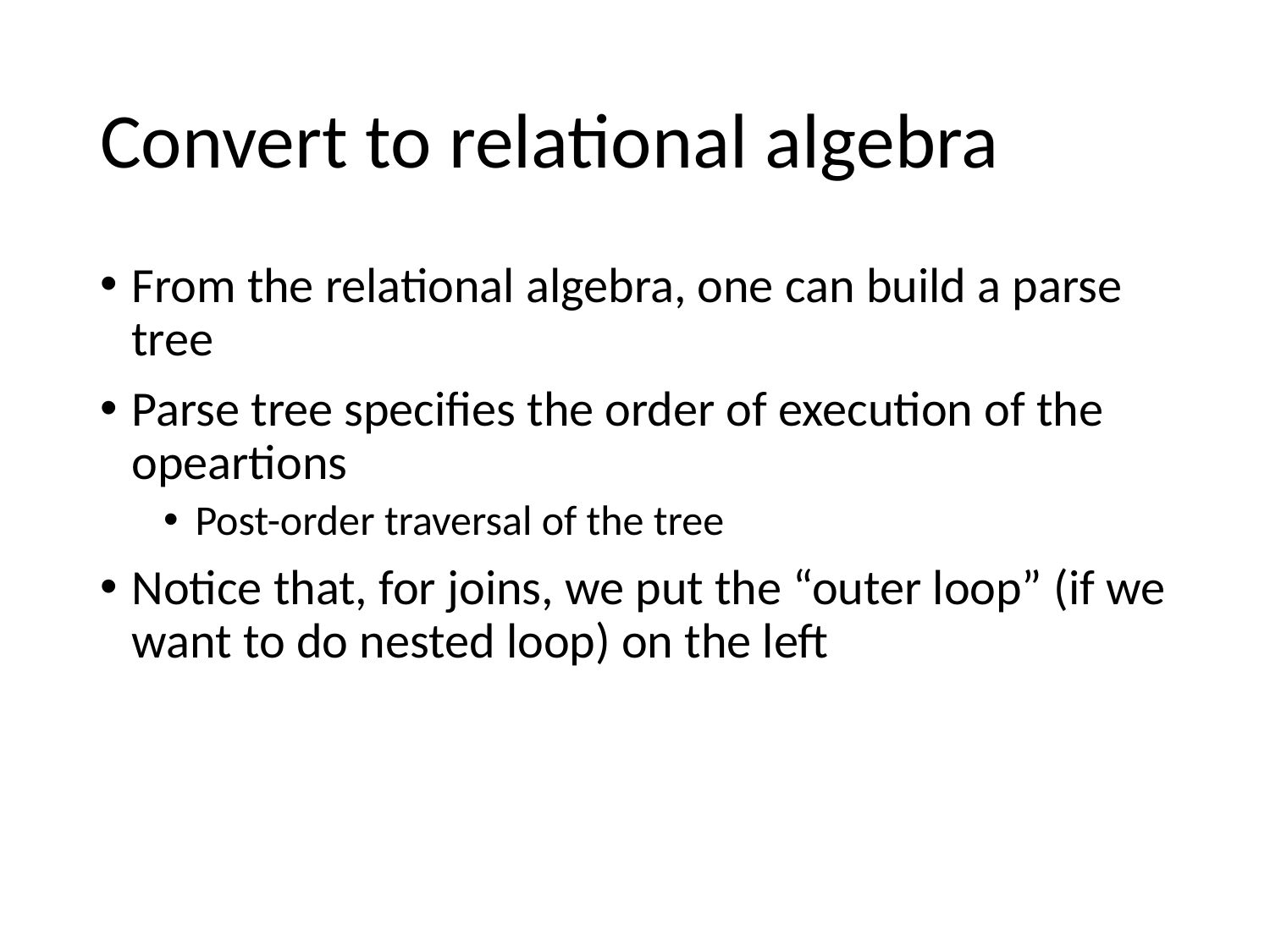

# Convert to relational algebra
From the relational algebra, one can build a parse tree
Parse tree specifies the order of execution of the opeartions
Post-order traversal of the tree
Notice that, for joins, we put the “outer loop” (if we want to do nested loop) on the left